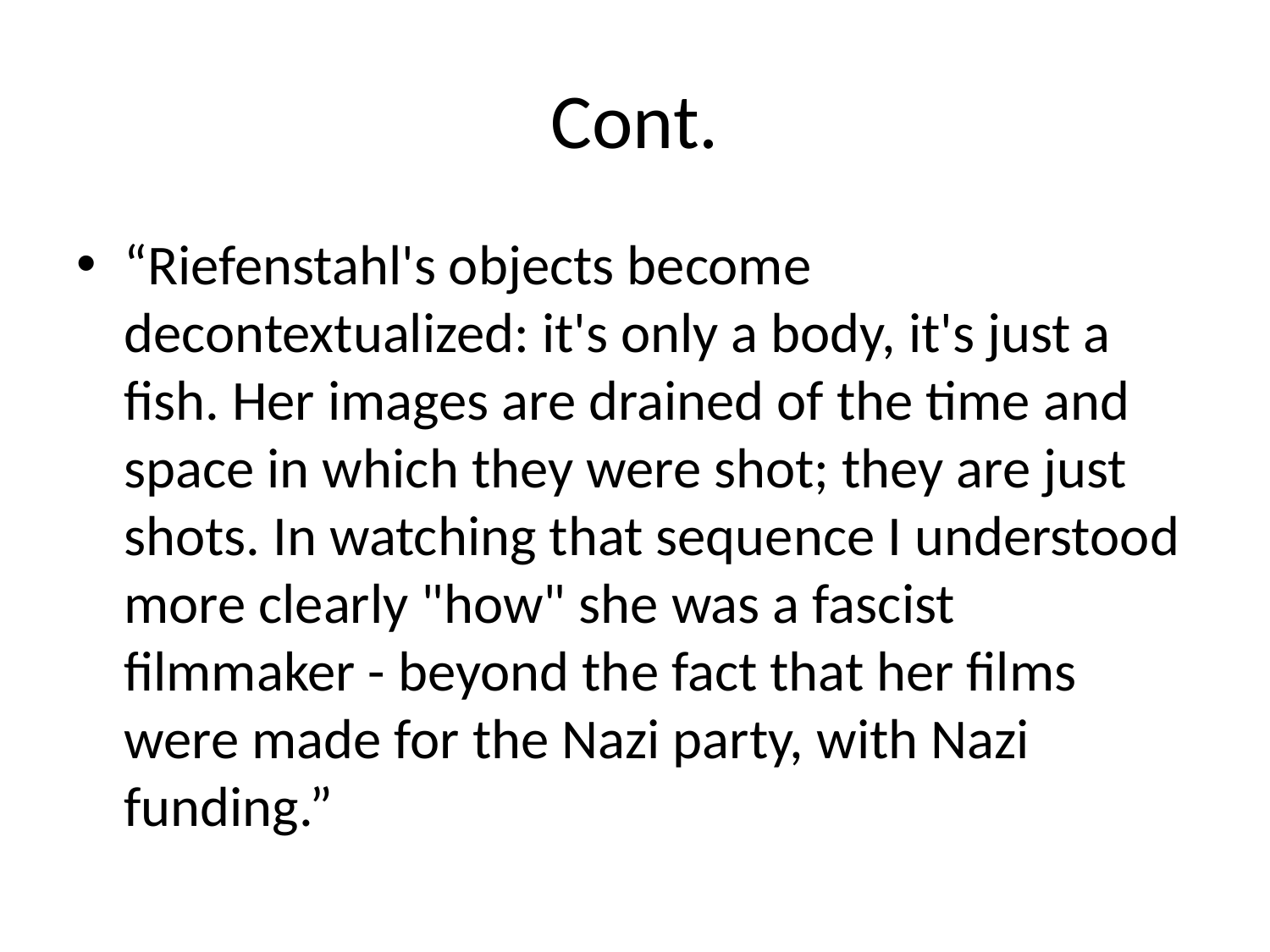

# Cont.
“Riefenstahl's objects become decontextualized: it's only a body, it's just a fish. Her images are drained of the time and space in which they were shot; they are just shots. In watching that sequence I understood more clearly "how" she was a fascist filmmaker - beyond the fact that her films were made for the Nazi party, with Nazi funding.”